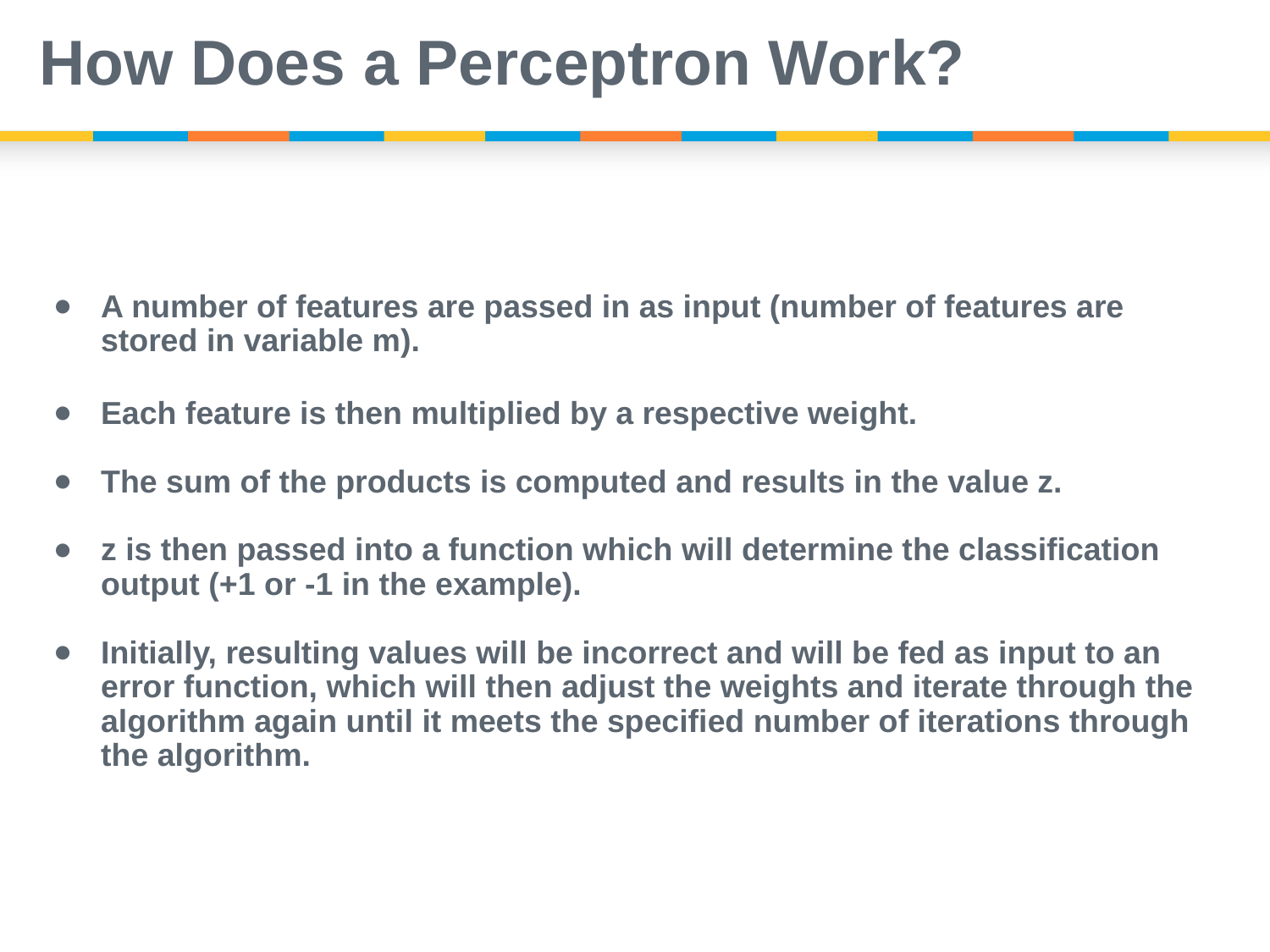

# How Does a Perceptron Work?
A number of features are passed in as input (number of features are stored in variable m).
Each feature is then multiplied by a respective weight.
The sum of the products is computed and results in the value z.
z is then passed into a function which will determine the classification output (+1 or -1 in the example).
Initially, resulting values will be incorrect and will be fed as input to an error function, which will then adjust the weights and iterate through the algorithm again until it meets the specified number of iterations through the algorithm.